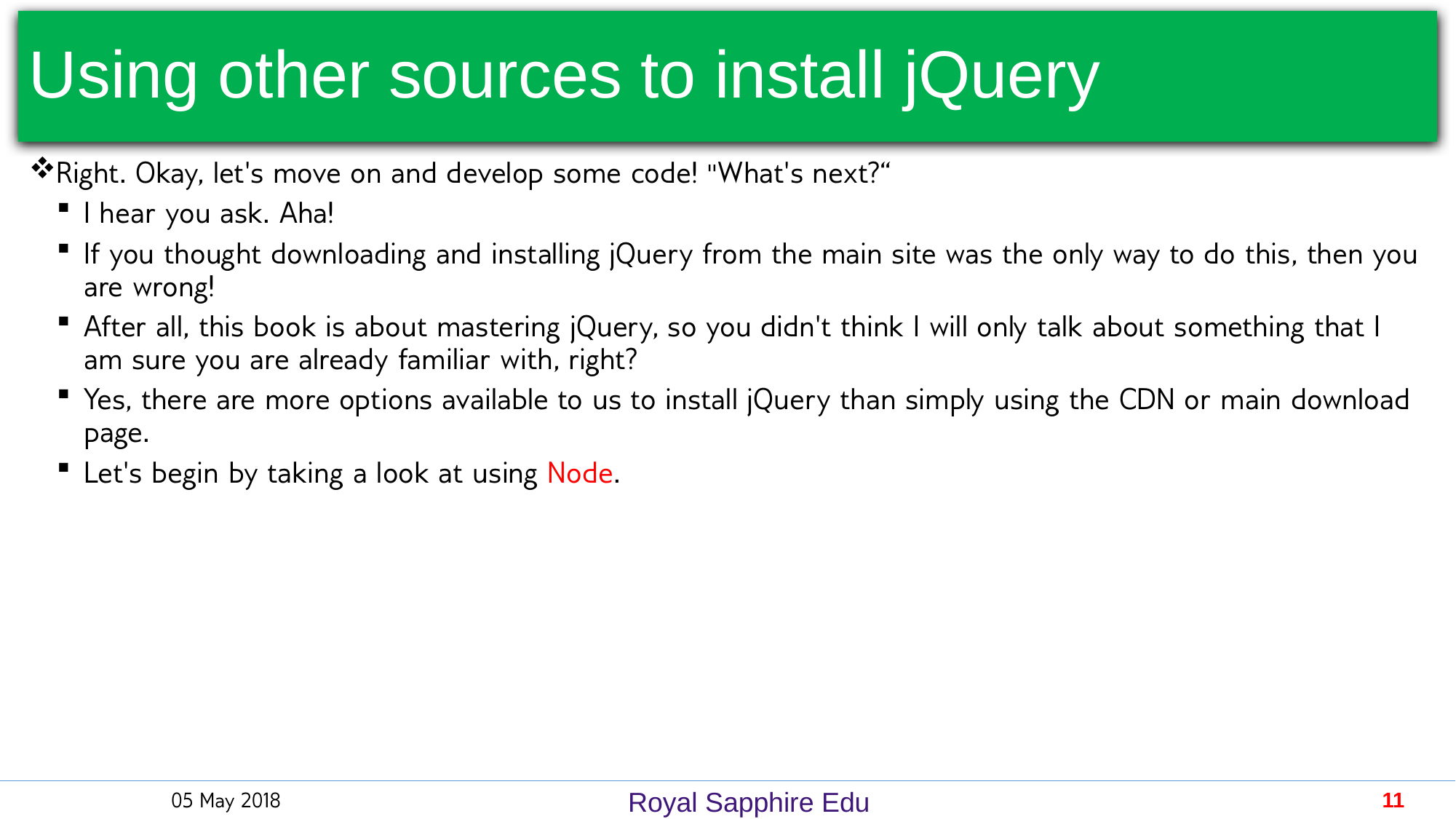

# Using other sources to install jQuery
Right. Okay, let's move on and develop some code! "What's next?“
I hear you ask. Aha!
If you thought downloading and installing jQuery from the main site was the only way to do this, then you are wrong!
After all, this book is about mastering jQuery, so you didn't think I will only talk about something that I am sure you are already familiar with, right?
Yes, there are more options available to us to install jQuery than simply using the CDN or main download page.
Let's begin by taking a look at using Node.
05 May 2018
11